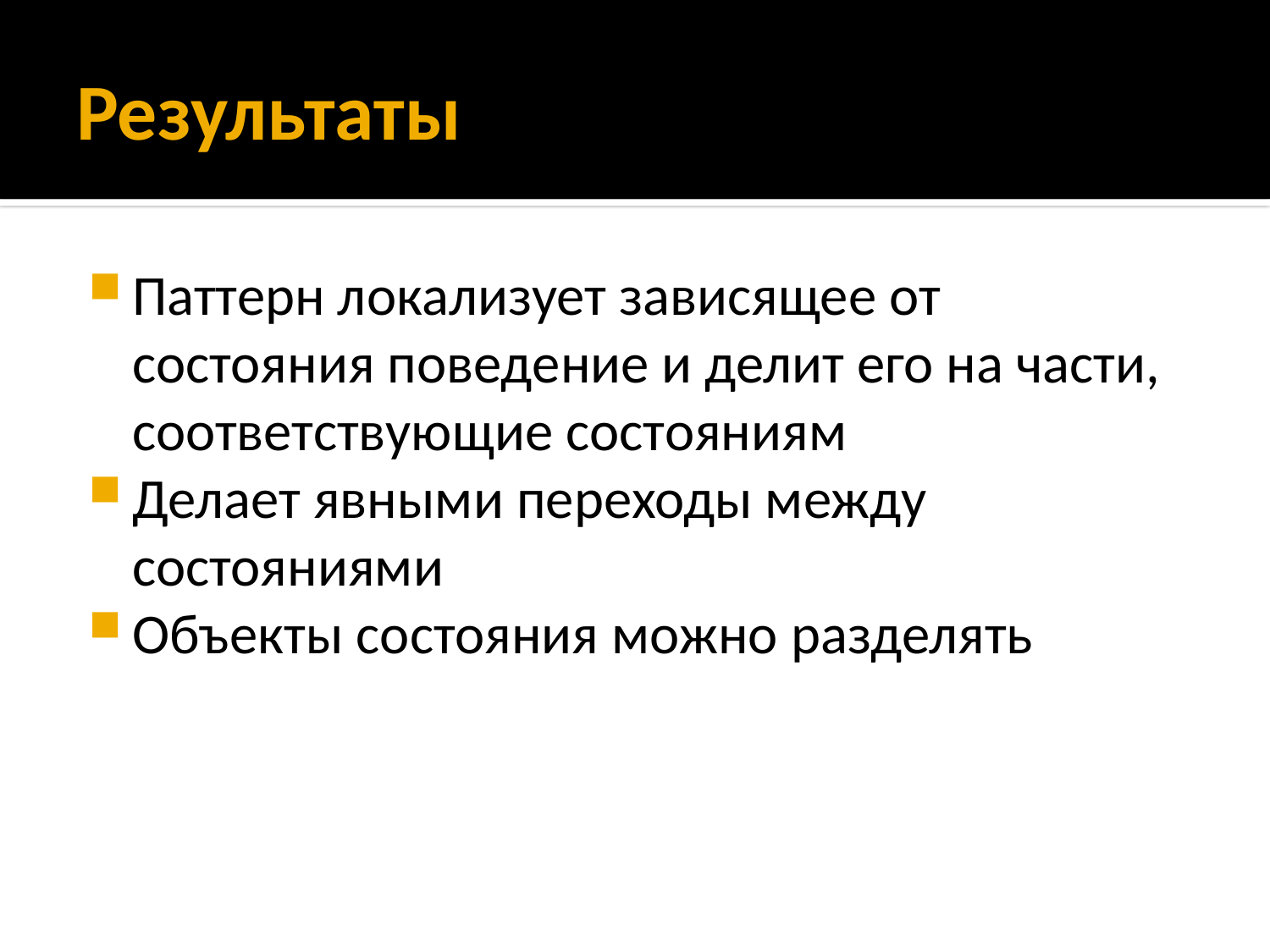

# Результаты
Паттерн локализует зависящее от состояния поведение и делит его на части, соответствующие состояниям
Делает явными переходы между состояниями
Объекты состояния можно разделять